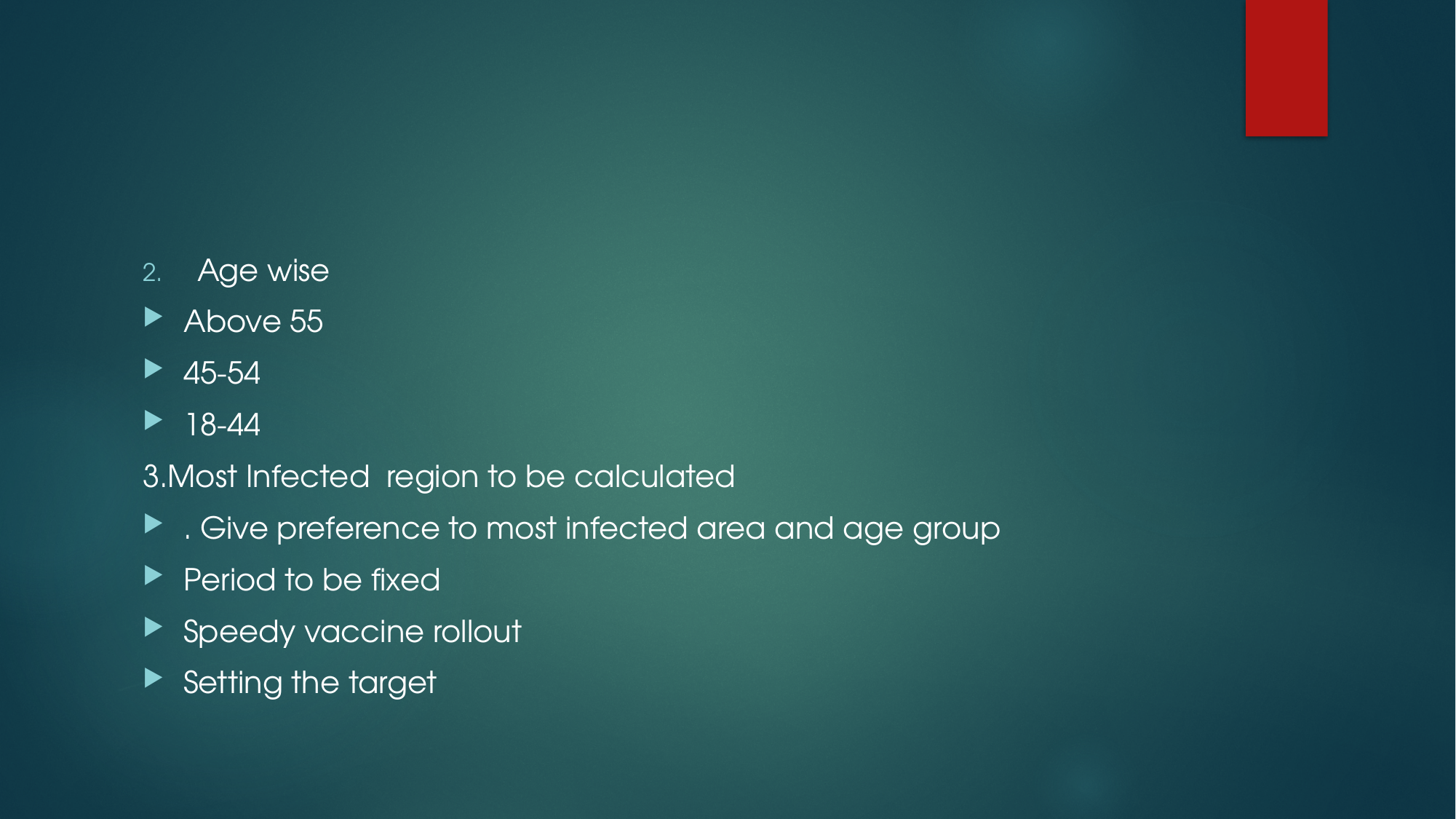

#
Age wise
Above 55
45-54
18-44
3.Most Infected  region to be calculated
. Give preference to most infected area and age group
Period to be fixed
Speedy vaccine rollout
Setting the target